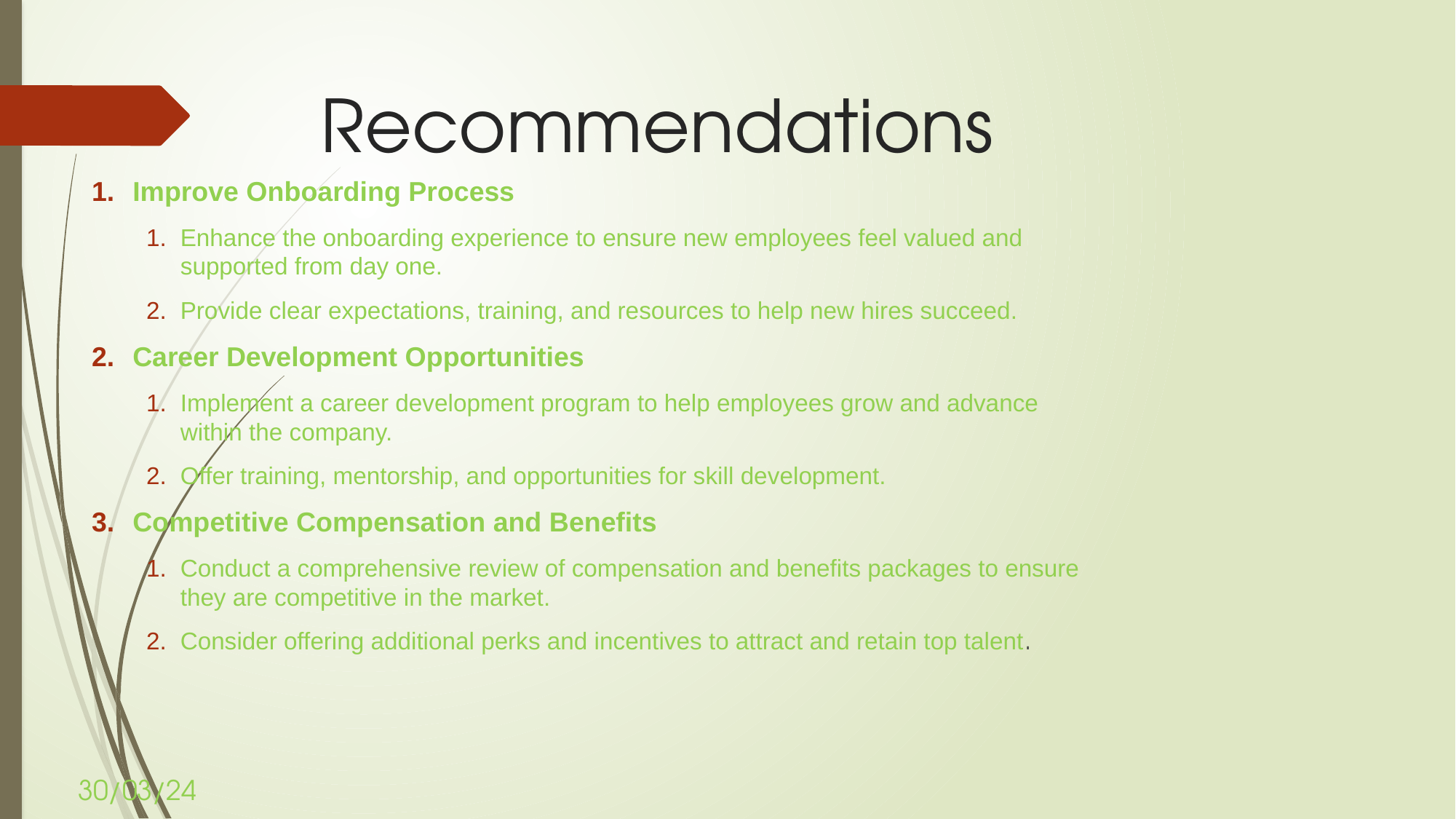

# Recommendations
Improve Onboarding Process
Enhance the onboarding experience to ensure new employees feel valued and supported from day one.
Provide clear expectations, training, and resources to help new hires succeed.
Career Development Opportunities
Implement a career development program to help employees grow and advance within the company.
Offer training, mentorship, and opportunities for skill development.
Competitive Compensation and Benefits
Conduct a comprehensive review of compensation and benefits packages to ensure they are competitive in the market.
Consider offering additional perks and incentives to attract and retain top talent.

30/03/24